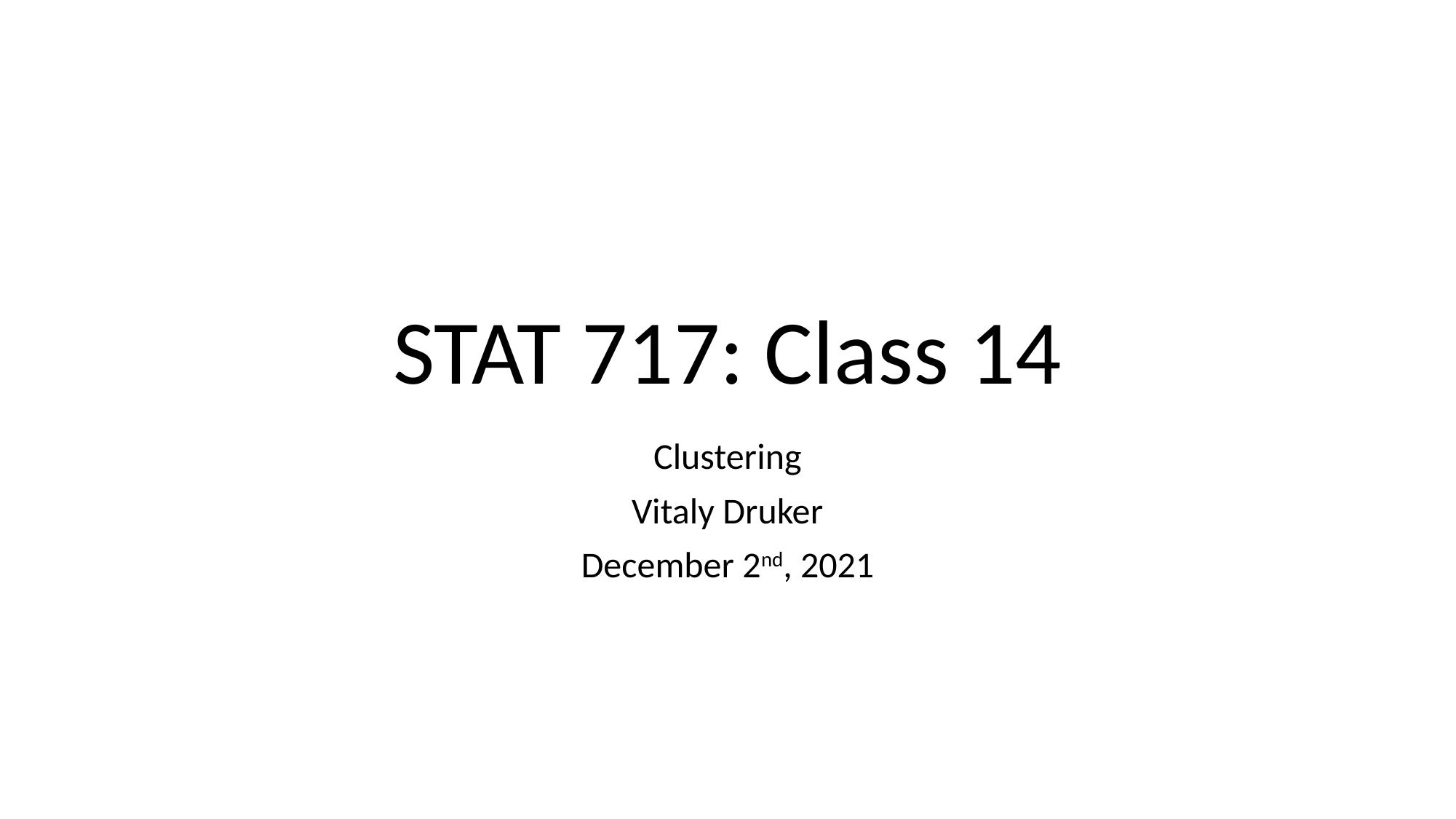

# STAT 717: Class 14
Clustering
Vitaly Druker
December 2nd, 2021